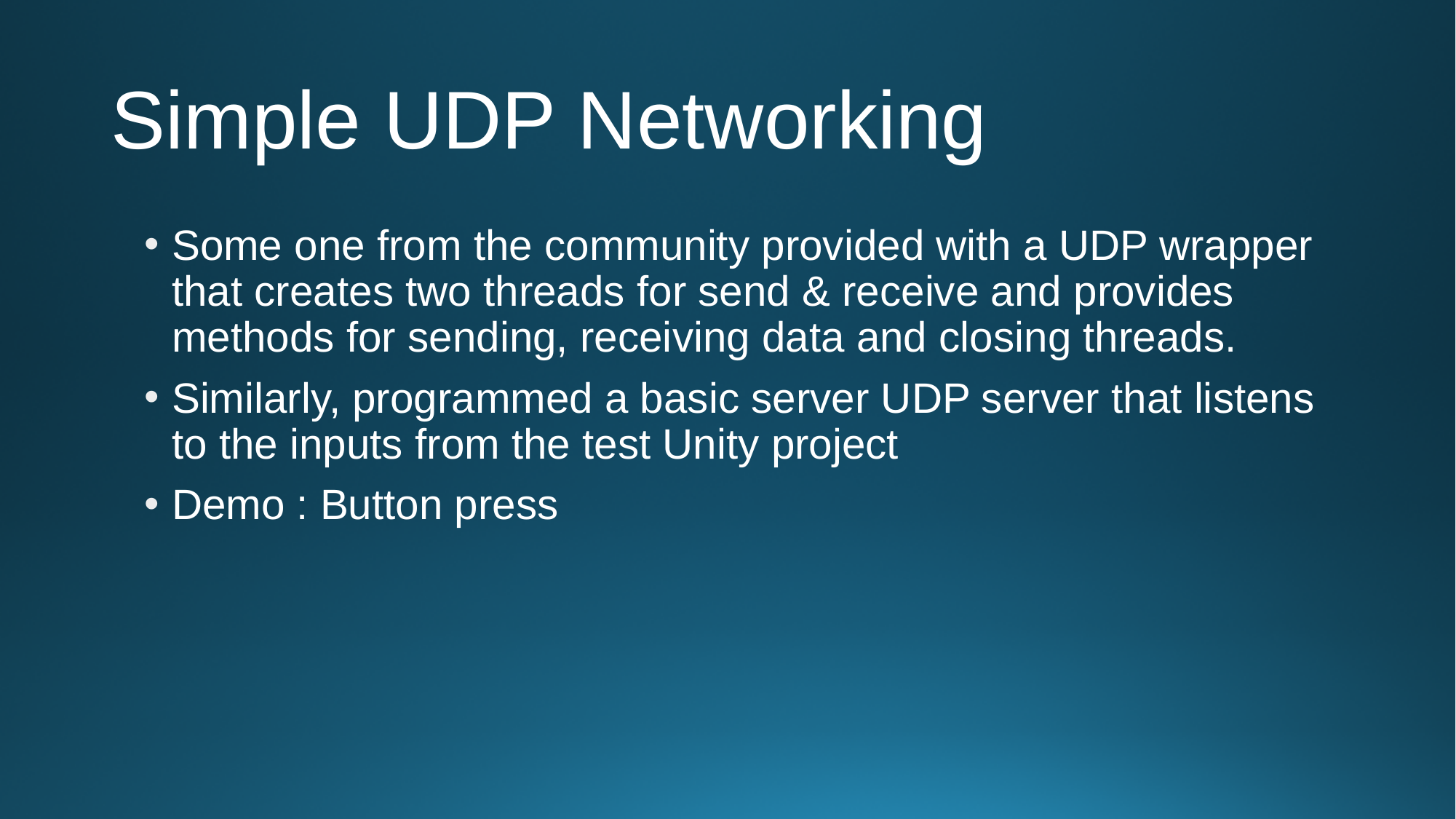

# Simple UDP Networking
Some one from the community provided with a UDP wrapper that creates two threads for send & receive and provides methods for sending, receiving data and closing threads.
Similarly, programmed a basic server UDP server that listens to the inputs from the test Unity project
Demo : Button press